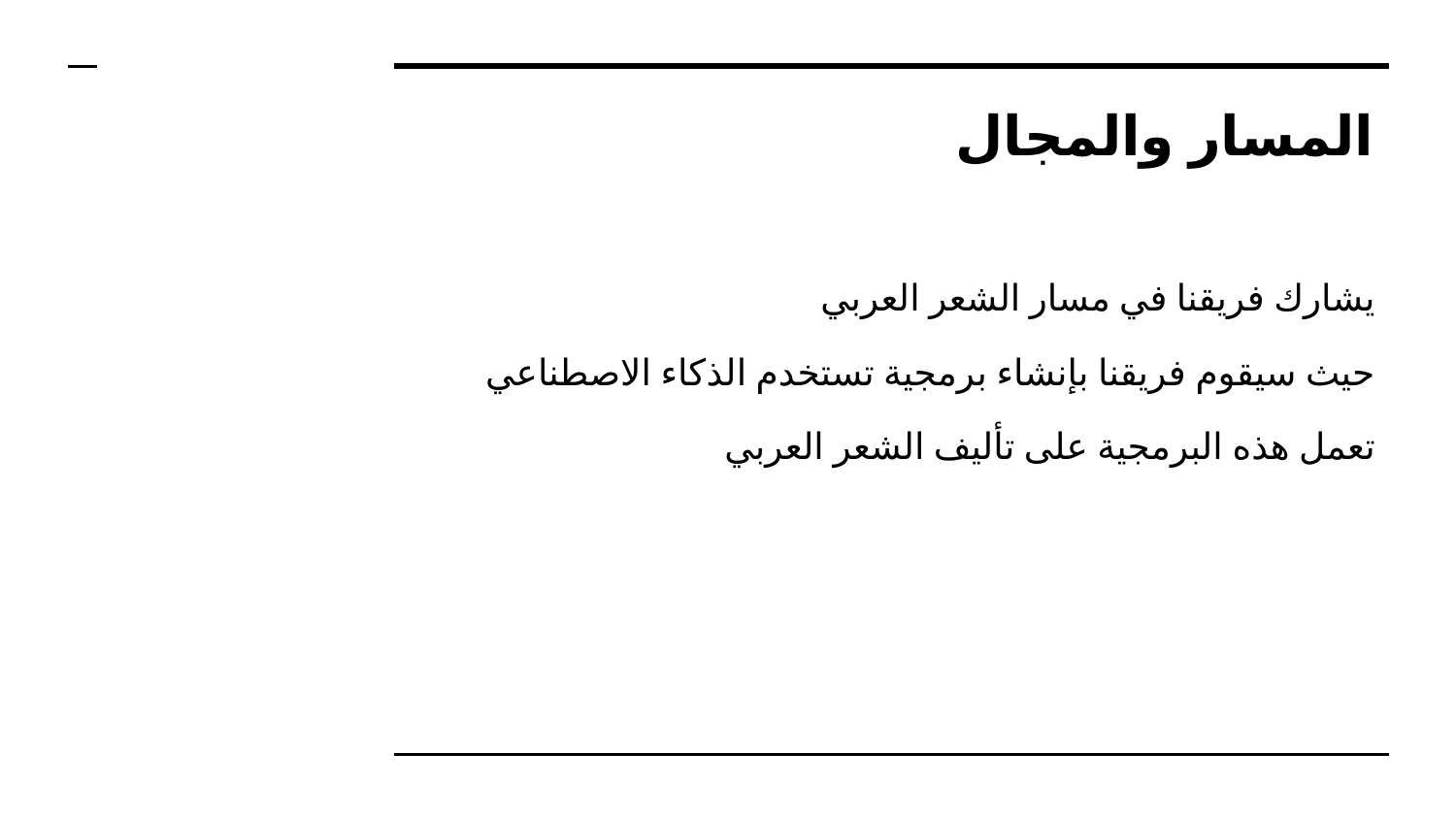

# المسار والمجال
يشارك فريقنا في مسار الشعر العربي
حيث سيقوم فريقنا بإنشاء برمجية تستخدم الذكاء الاصطناعي
تعمل هذه البرمجية على تأليف الشعر العربي